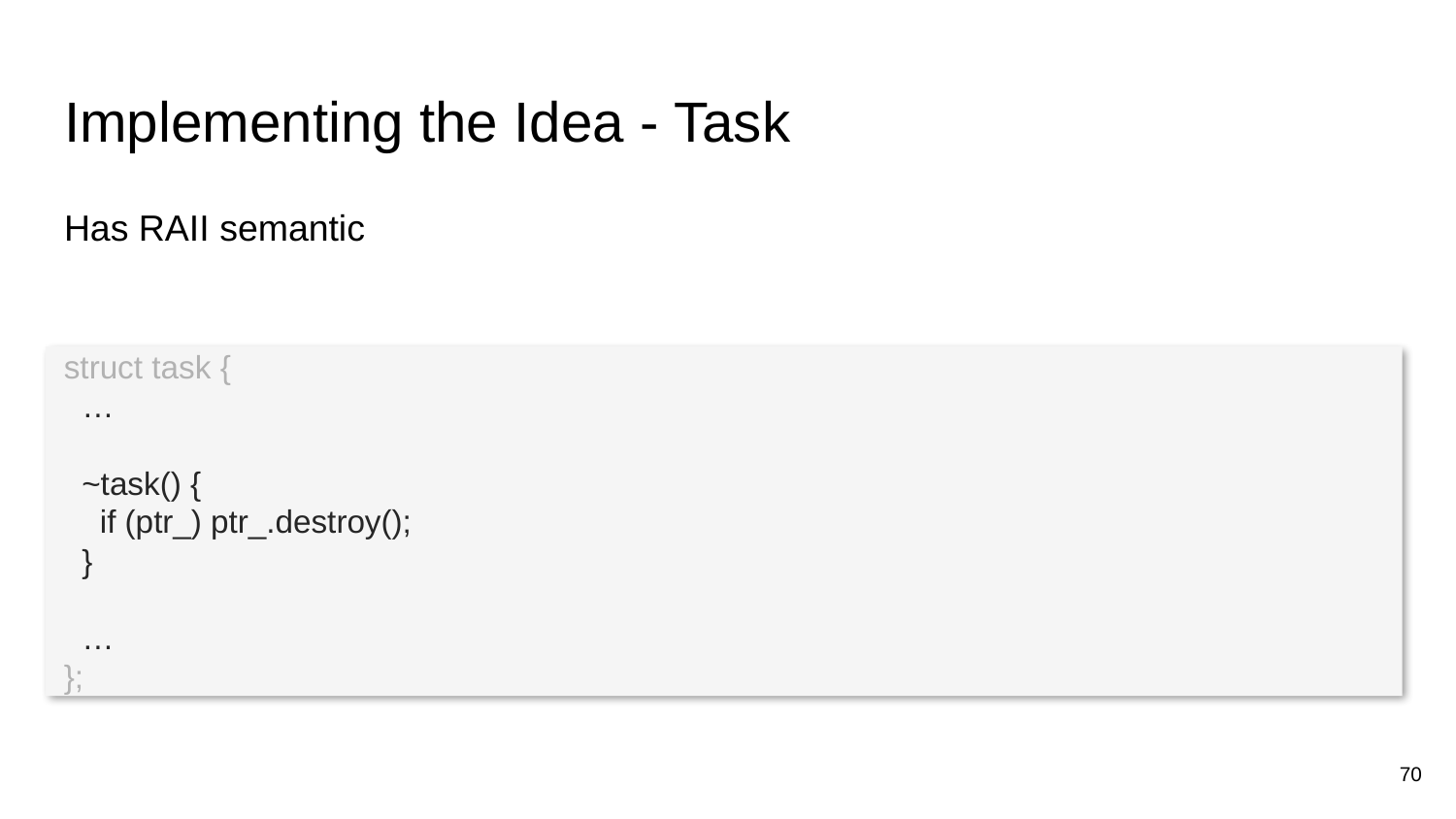

# Implementing the Idea - Task
Has RAII semantic
struct task {
  …

  ~task() {
    if (ptr_) ptr_.destroy();
  }

  …
};

70